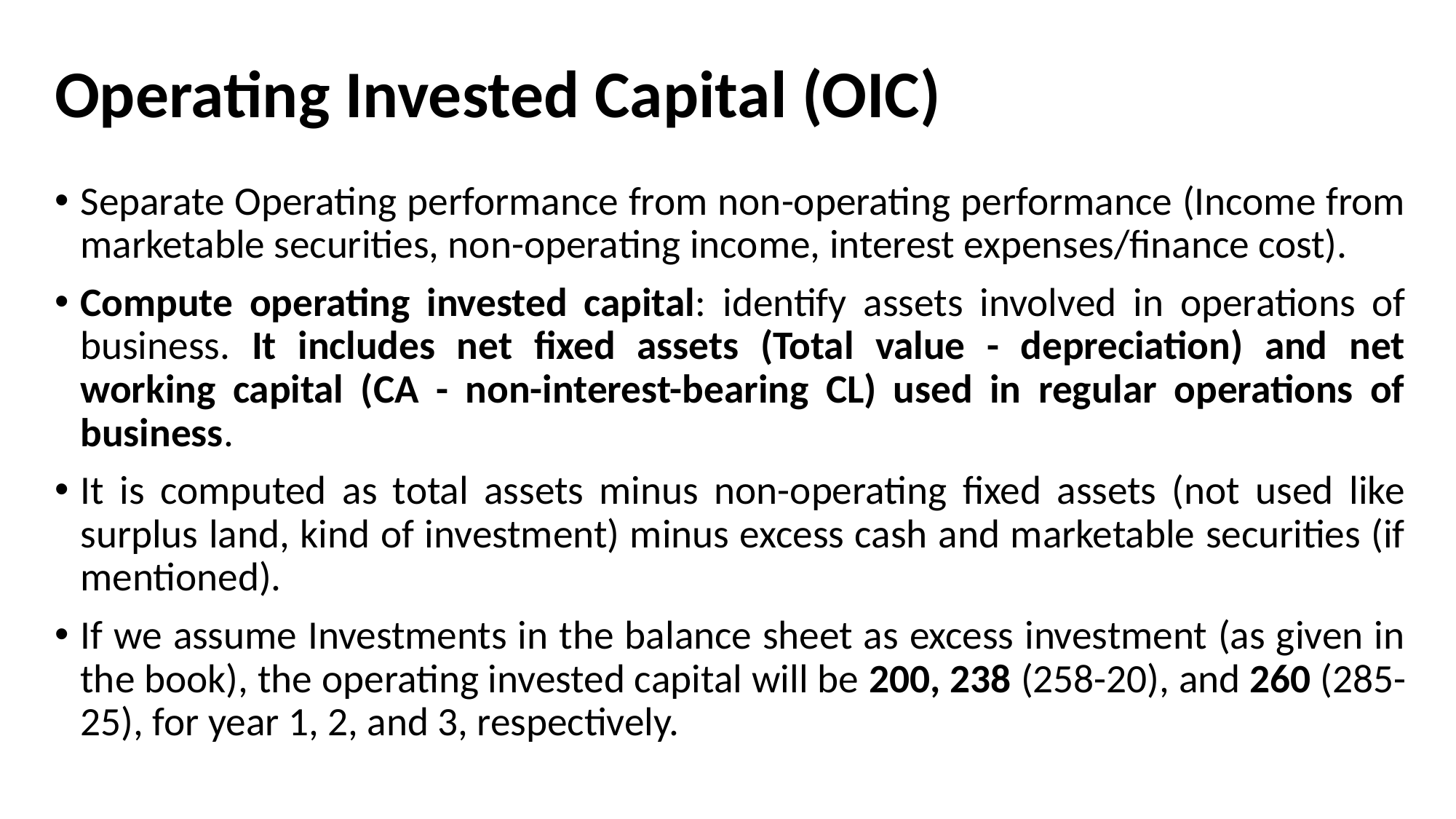

# Operating Invested Capital (OIC)
Separate Operating performance from non-operating performance (Income from marketable securities, non-operating income, interest expenses/finance cost).
Compute operating invested capital: identify assets involved in operations of business. It includes net fixed assets (Total value - depreciation) and net working capital (CA - non-interest-bearing CL) used in regular operations of business.
It is computed as total assets minus non-operating fixed assets (not used like surplus land, kind of investment) minus excess cash and marketable securities (if mentioned).
If we assume Investments in the balance sheet as excess investment (as given in the book), the operating invested capital will be 200, 238 (258-20), and 260 (285-25), for year 1, 2, and 3, respectively.